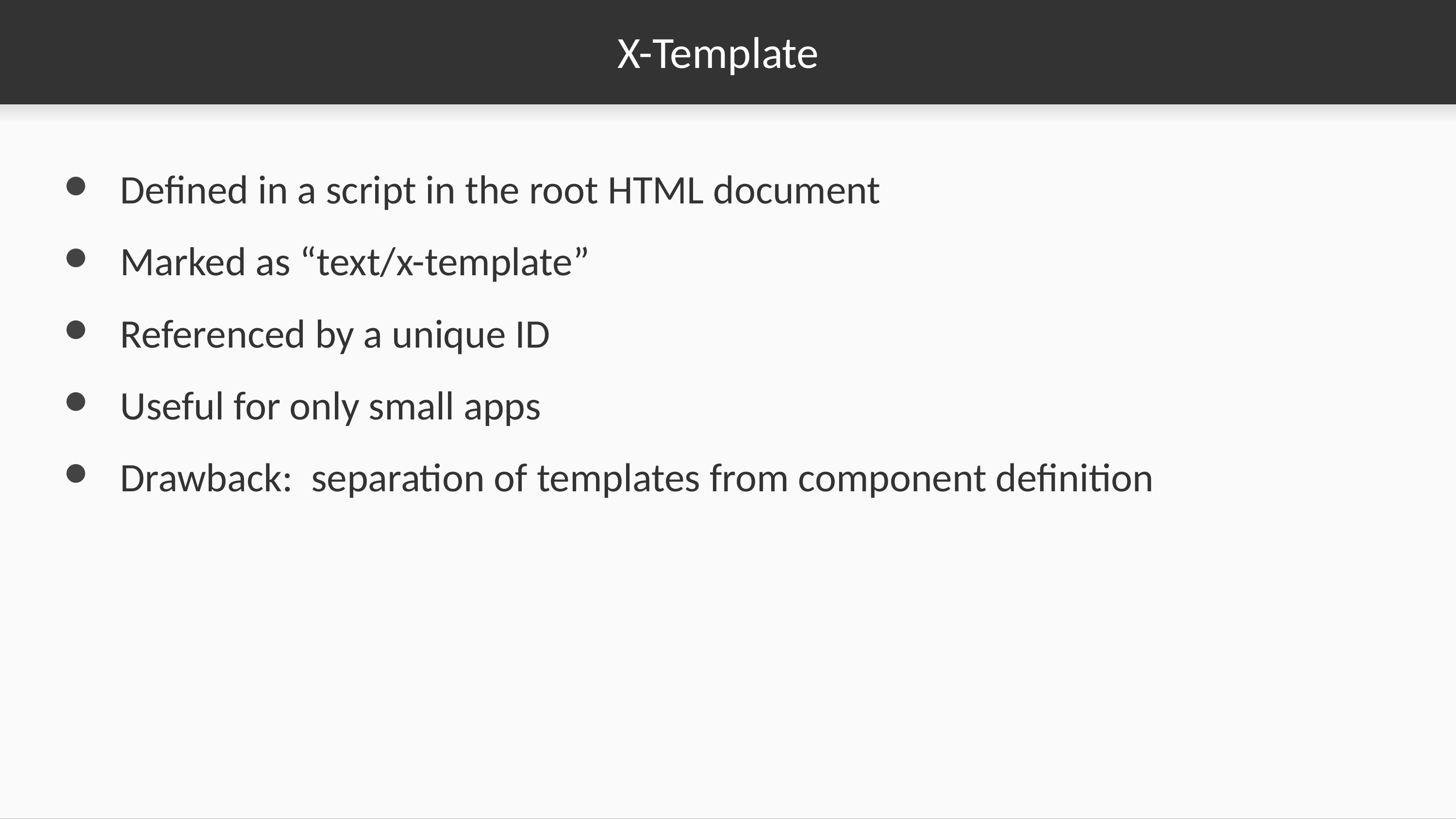

# X-Template
Defined in a script in the root HTML document
Marked as “text/x-template”
Referenced by a unique ID
Useful for only small apps
Drawback:  separation of templates from component definition